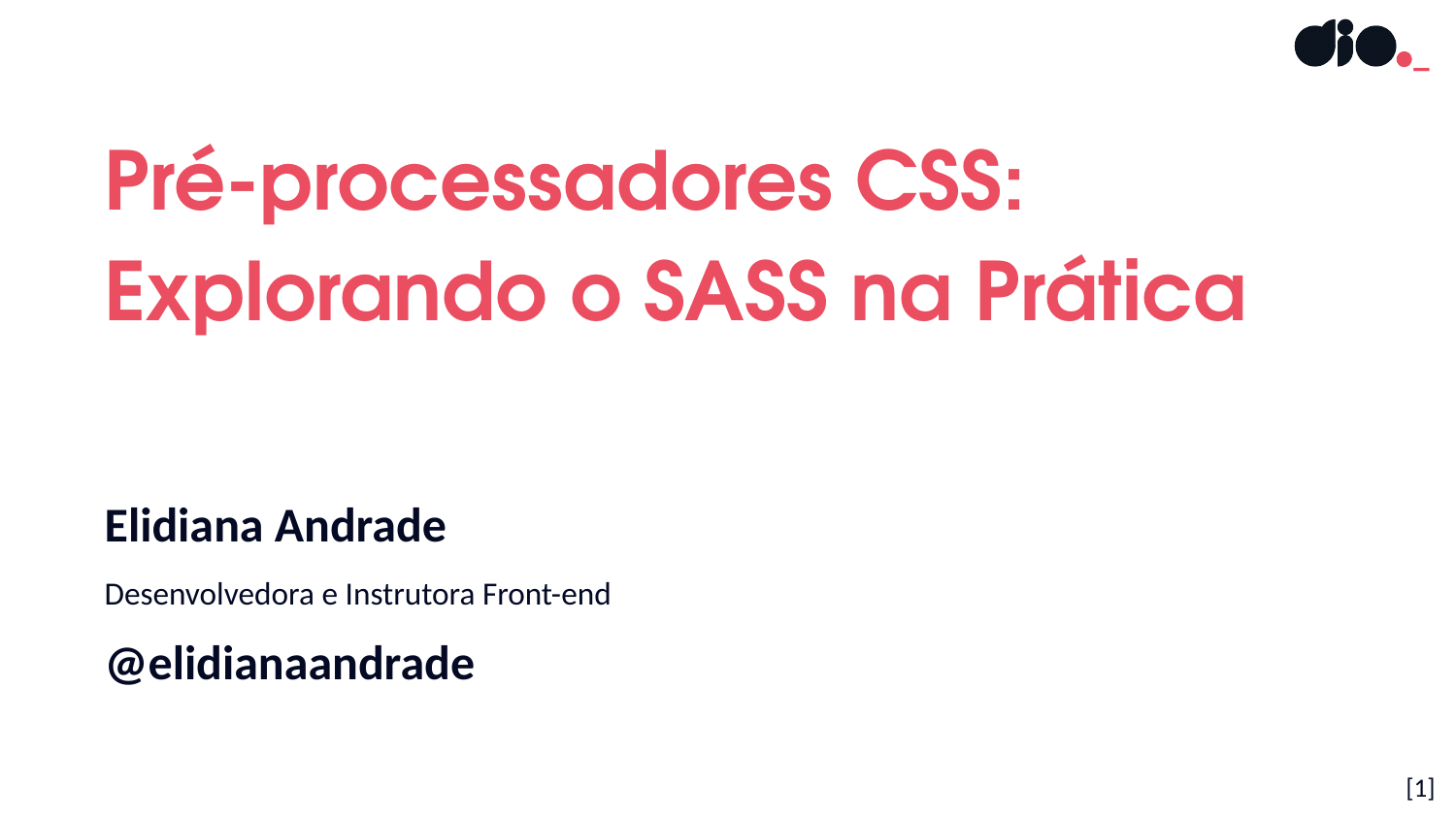

Pré-processadores CSS: Explorando o SASS na Prática
Elidiana Andrade
Desenvolvedora e Instrutora Front-end
@elidianaandrade
[1]